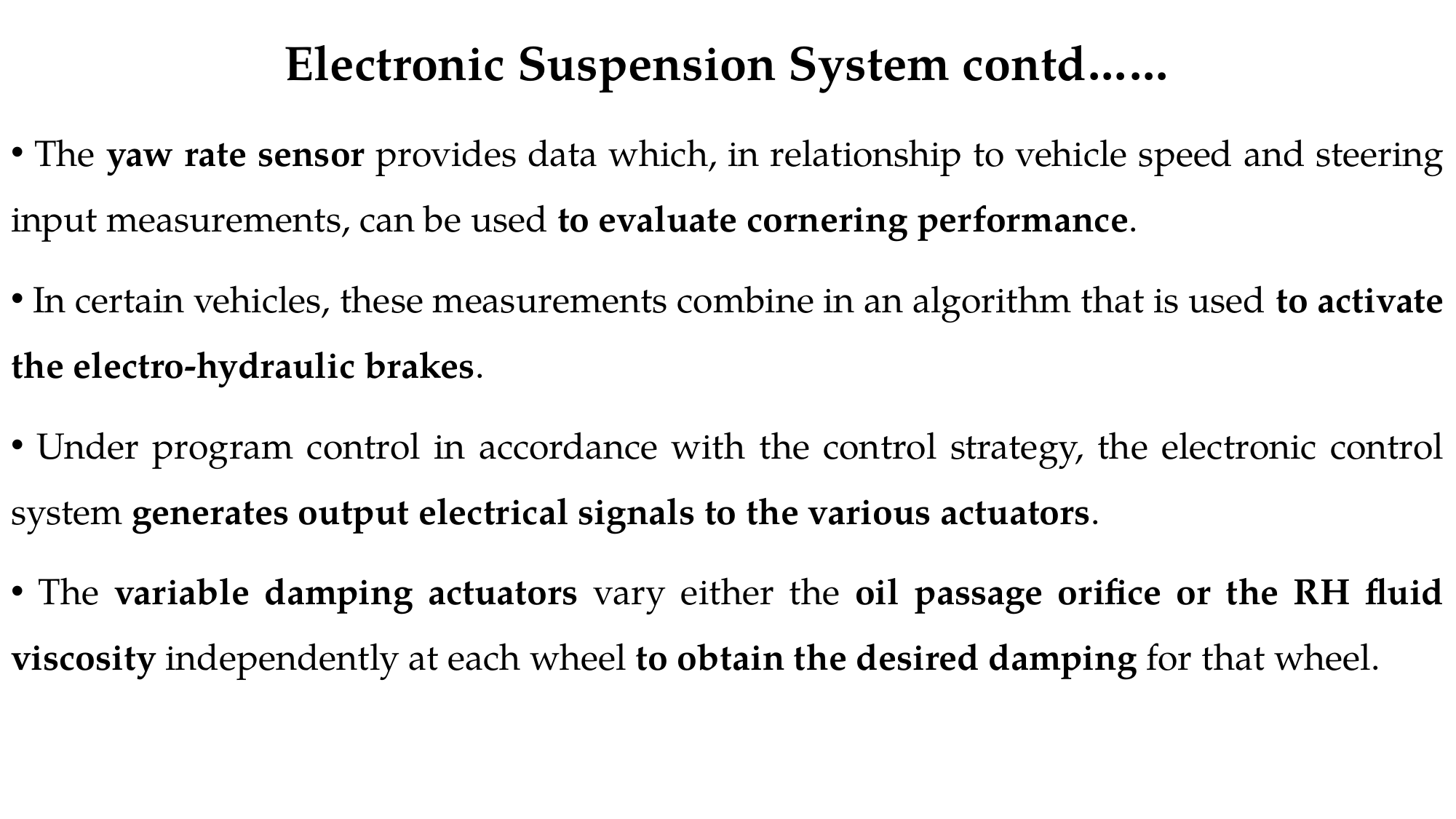

# Electronic Suspension System contd……
 The yaw rate sensor provides data which, in relationship to vehicle speed and steering input measurements, can be used to evaluate cornering performance.
 In certain vehicles, these measurements combine in an algorithm that is used to activate the electro-hydraulic brakes.
 Under program control in accordance with the control strategy, the electronic control system generates output electrical signals to the various actuators.
 The variable damping actuators vary either the oil passage orifice or the RH fluid viscosity independently at each wheel to obtain the desired damping for that wheel.